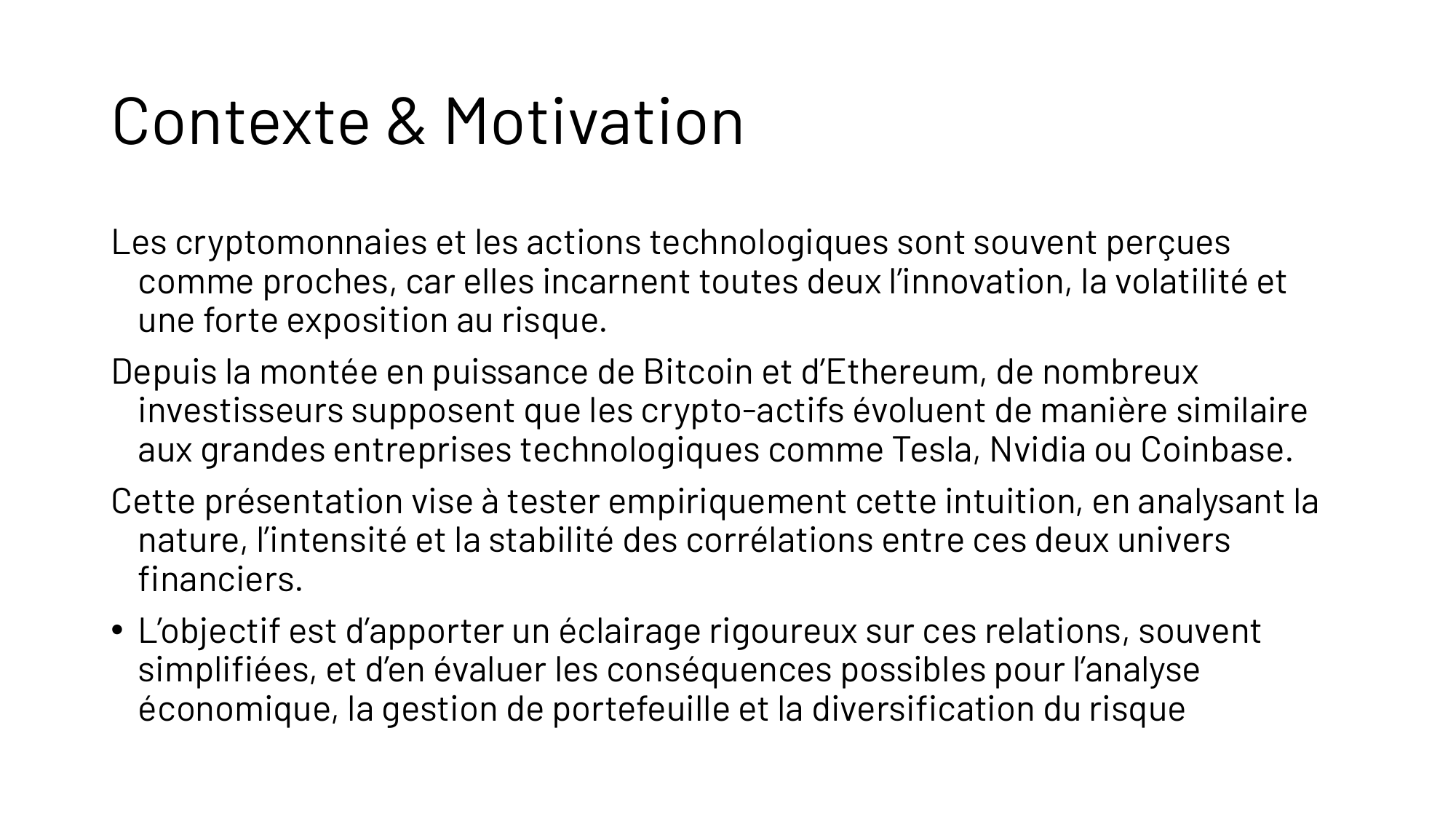

# Contexte & Motivation
Les cryptomonnaies et les actions technologiques sont souvent perçues comme proches, car elles incarnent toutes deux l’innovation, la volatilité et une forte exposition au risque.
Depuis la montée en puissance de Bitcoin et d’Ethereum, de nombreux investisseurs supposent que les crypto-actifs évoluent de manière similaire aux grandes entreprises technologiques comme Tesla, Nvidia ou Coinbase.
Cette présentation vise à tester empiriquement cette intuition, en analysant la nature, l’intensité et la stabilité des corrélations entre ces deux univers financiers.
L’objectif est d’apporter un éclairage rigoureux sur ces relations, souvent simplifiées, et d’en évaluer les conséquences possibles pour l’analyse économique, la gestion de portefeuille et la diversification du risque